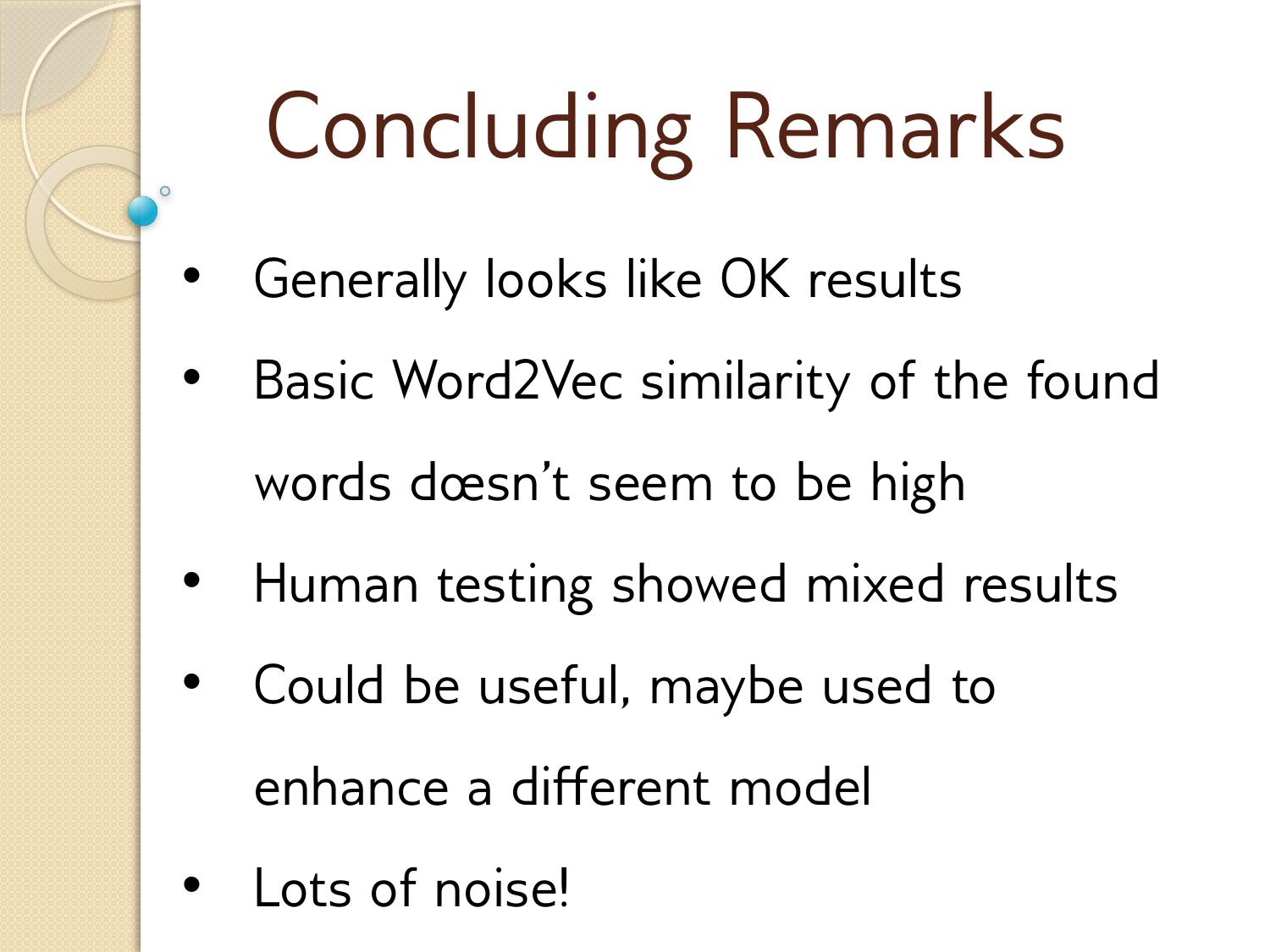

# Concluding Remarks
Generally looks like OK results
Basic Word2Vec similarity of the found words doesn’t seem to be high
Human testing showed mixed results
Could be useful, maybe used to enhance a different model
Lots of noise!